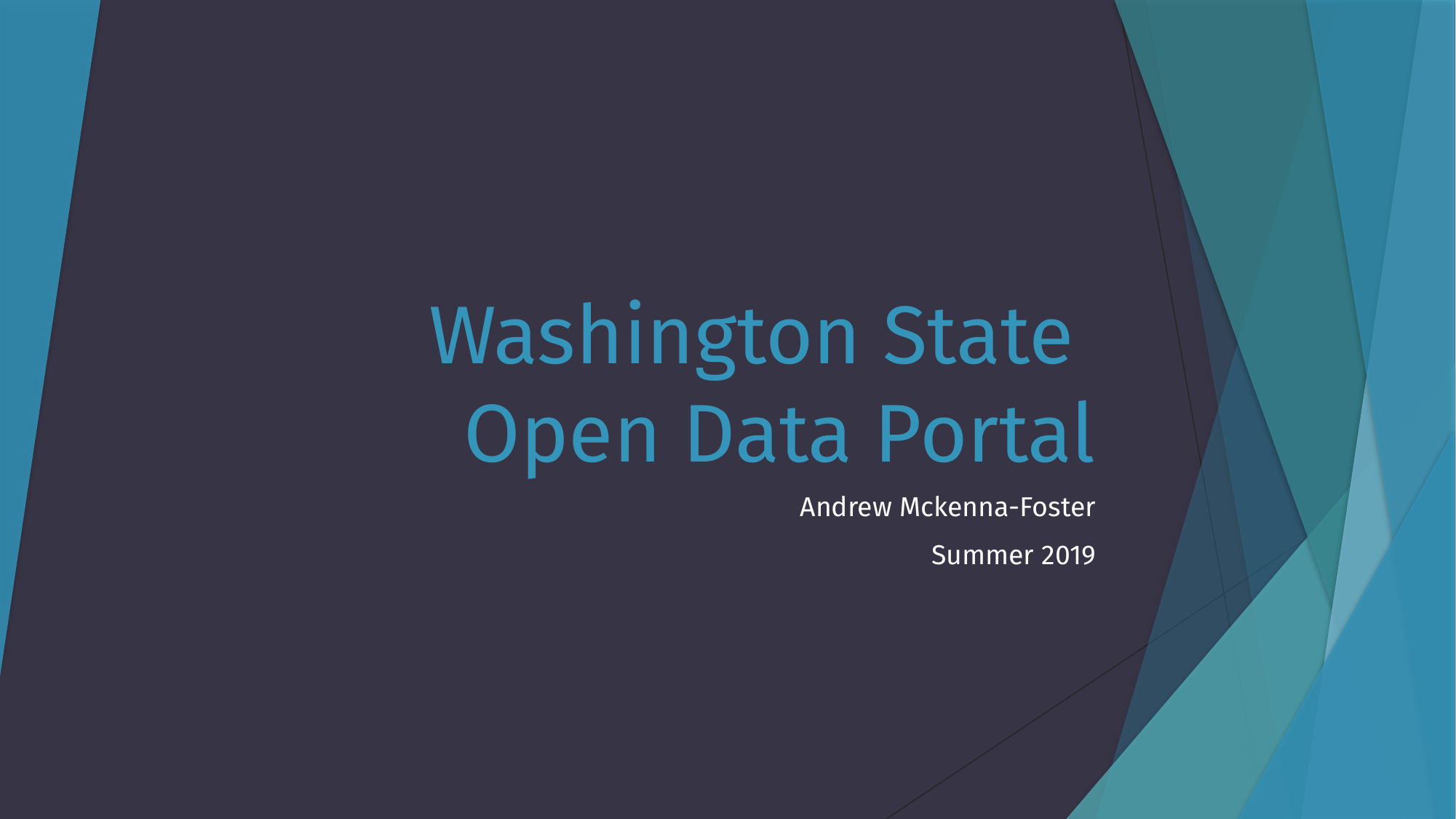

# Washington State Open Data Portal
Andrew Mckenna-Foster
Summer 2019